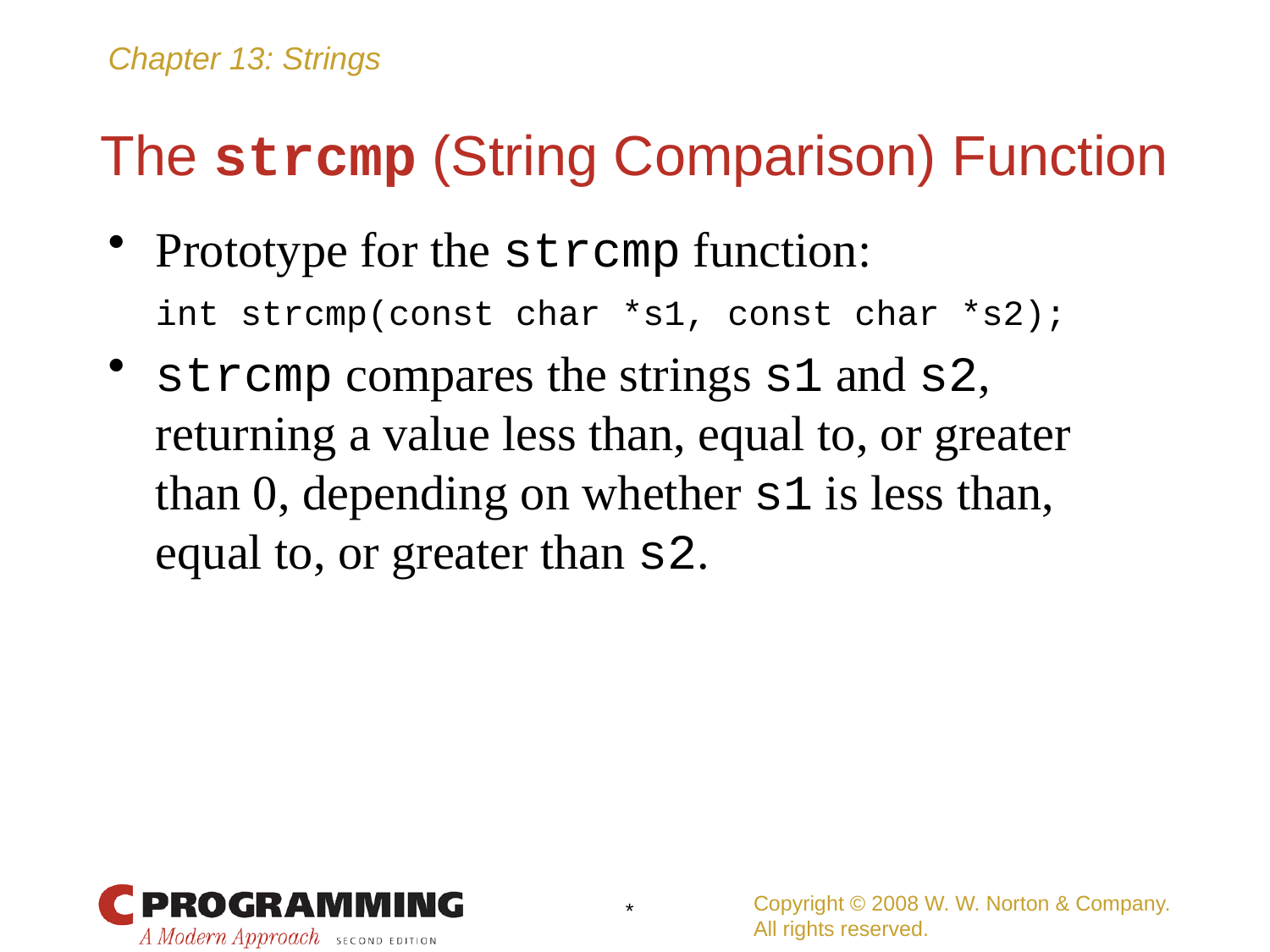

# The strcmp (String Comparison) Function
Prototype for the strcmp function:
	int strcmp(const char *s1, const char *s2);
strcmp compares the strings s1 and s2, returning a value less than, equal to, or greater than 0, depending on whether s1 is less than, equal to, or greater than s2.
Copyright © 2008 W. W. Norton & Company.
All rights reserved.
*